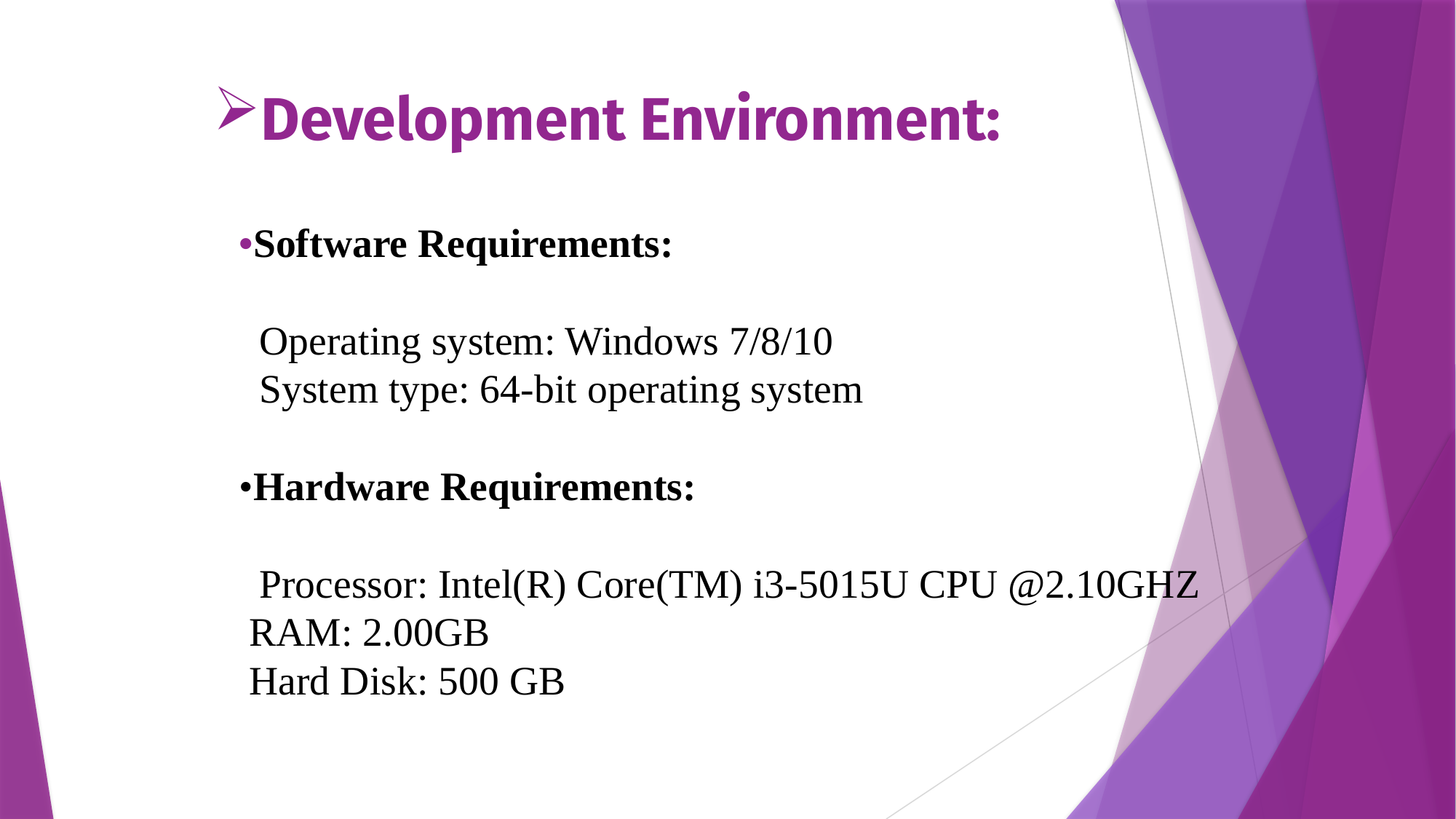

# Development Environment: •Software Requirements: Operating system: Windows 7/8/10 System type: 64-bit operating system •Hardware Requirements: Processor: Intel(R) Core(TM) i3-5015U CPU @2.10GHZ RAM: 2.00GB Hard Disk: 500 GB